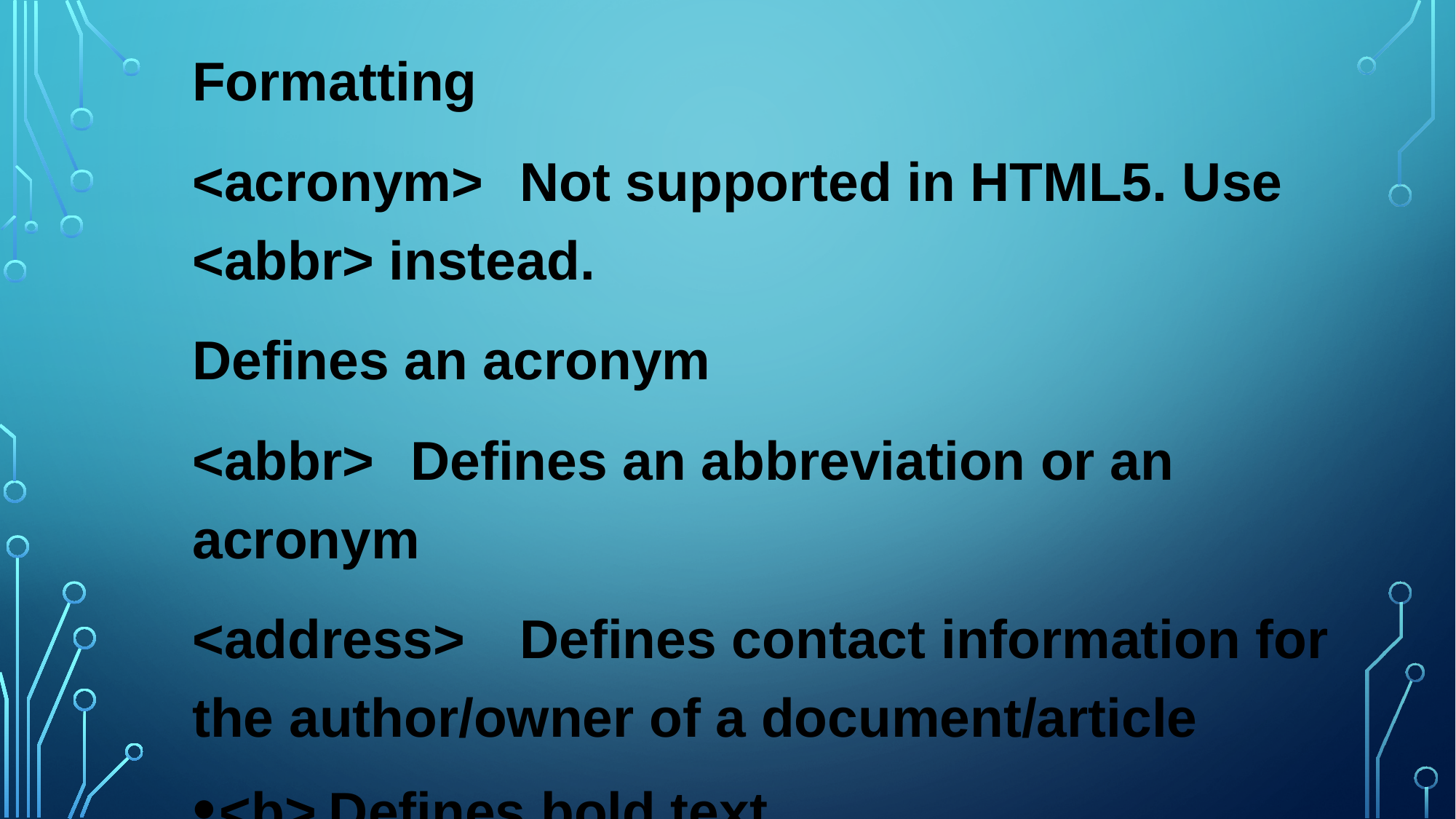

Formatting
<acronym>	Not supported in HTML5. Use <abbr> instead.
Defines an acronym
<abbr>	Defines an abbreviation or an acronym
<address>	Defines contact information for the author/owner of a document/article
<b>	Defines bold text